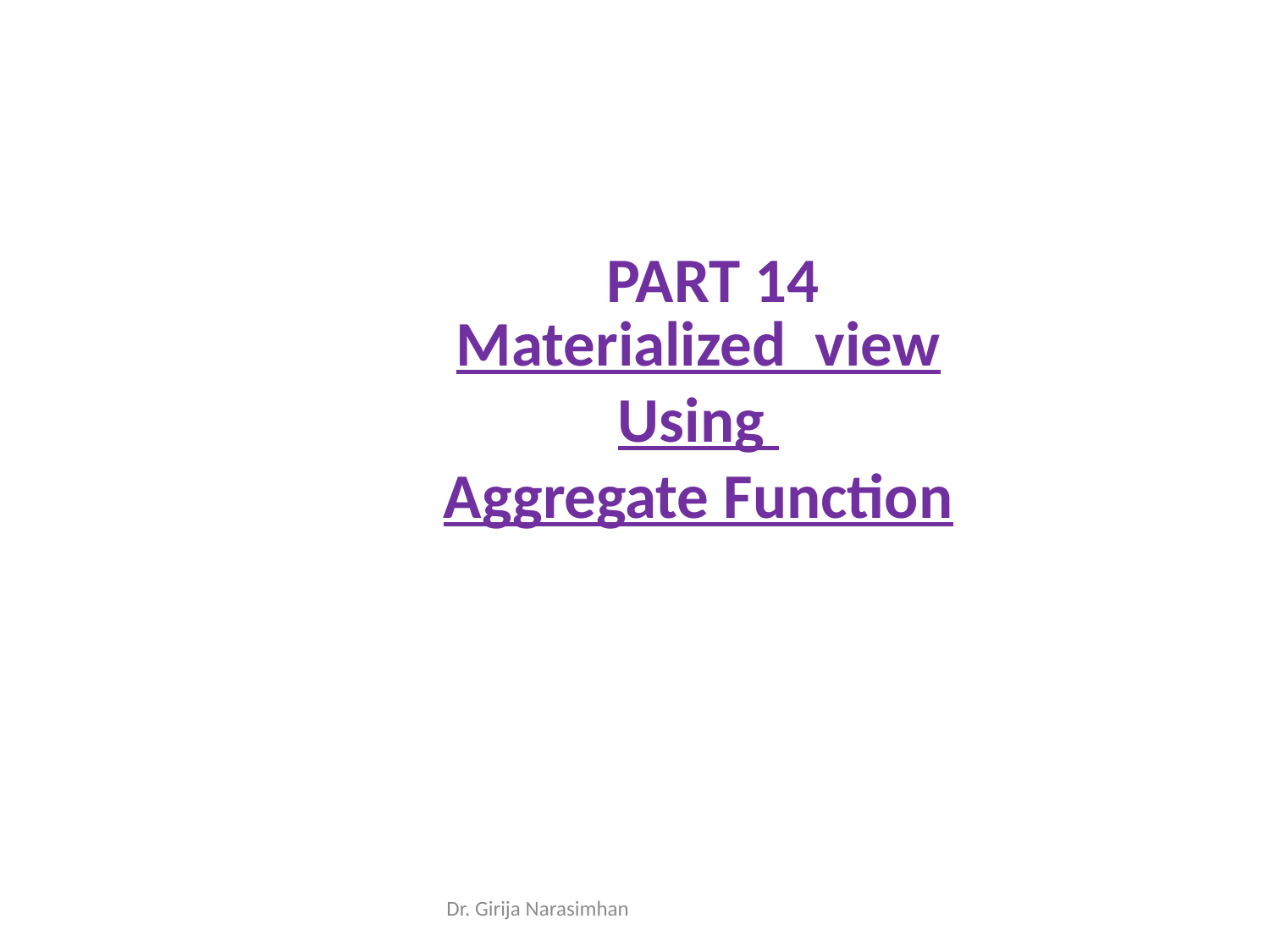

PART 14
Materialized  view Using
Aggregate Function

Dr. Girija Narasimhan